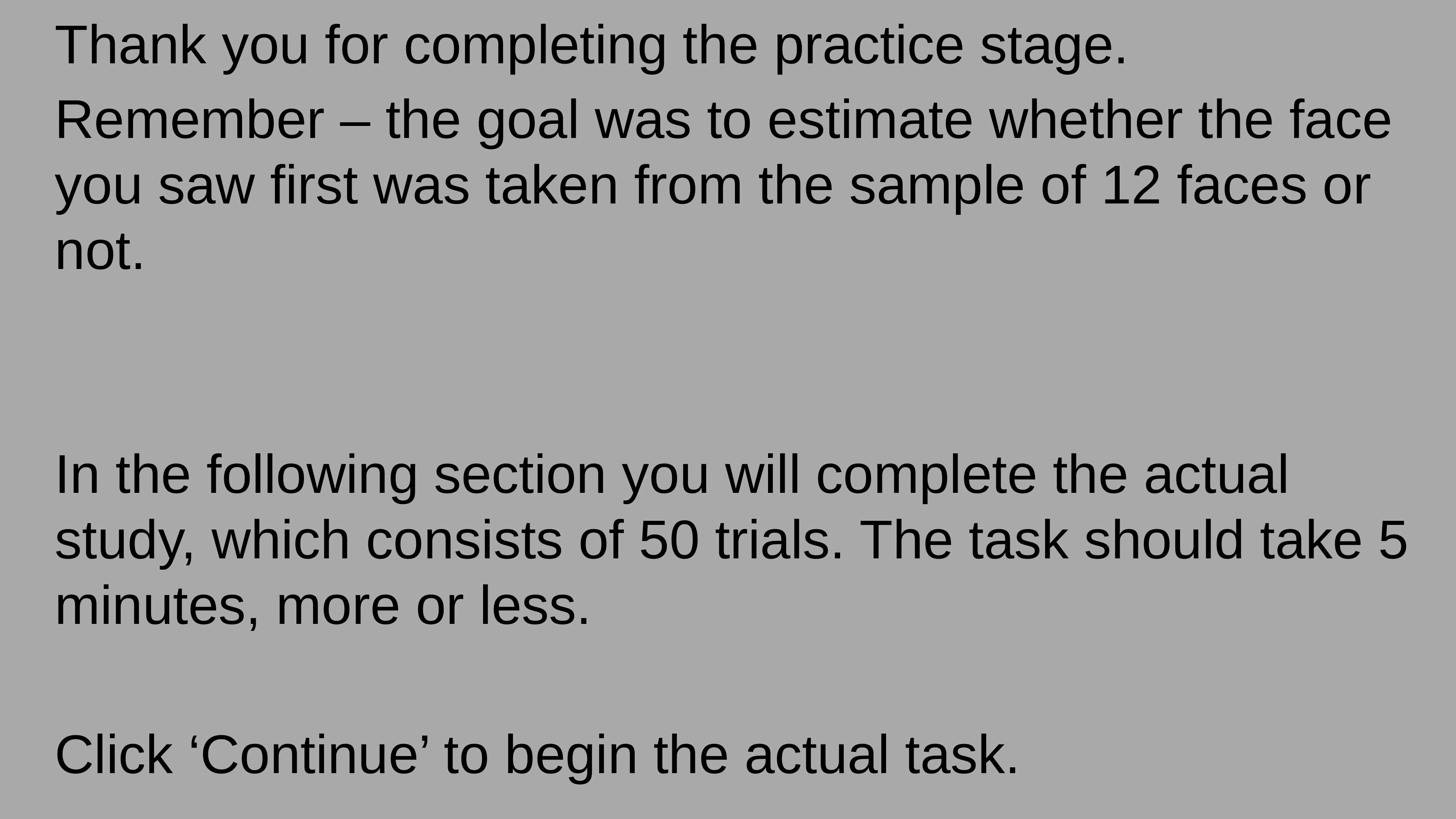

Thank you for completing the practice stage.
Remember – the goal was to estimate whether the face you saw first was taken from the sample of 12 faces or not.

In the following section you will complete the actual study, which consists of 50 trials. The task should take 5 minutes, more or less.

Click ‘Continue’ to begin the actual task.